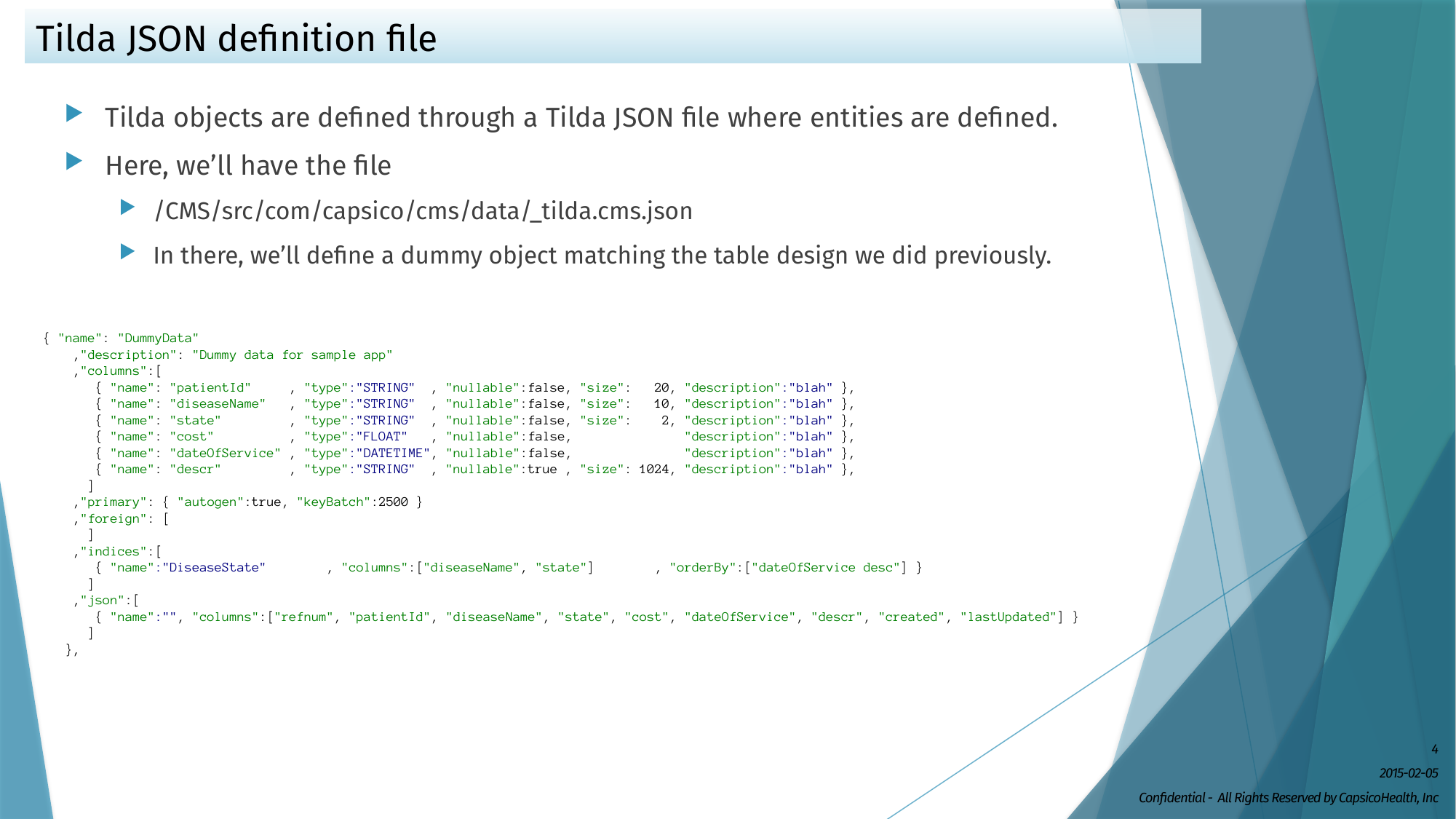

# Tilda JSON definition file
Tilda objects are defined through a Tilda JSON file where entities are defined.
Here, we’ll have the file
/CMS/src/com/capsico/cms/data/_tilda.cms.json
In there, we’ll define a dummy object matching the table design we did previously.
 { "name": "DummyData"
     ,"description": "Dummy data for sample app"
     ,"columns":[
        { "name": "patientId"     , "type":"STRING"  , "nullable":false, "size":   20, "description":"blah" },
        { "name": "diseaseName"   , "type":"STRING"  , "nullable":false, "size":   10, "description":"blah" },
        { "name": "state"         , "type":"STRING"  , "nullable":false, "size":    2, "description":"blah" },
        { "name": "cost"          , "type":"FLOAT"   , "nullable":false,               "description":"blah" },
        { "name": "dateOfService" , "type":"DATETIME", "nullable":false,               "description":"blah" },
        { "name": "descr"         , "type":"STRING"  , "nullable":true , "size": 1024, "description":"blah" },
       ]
     ,"primary": { "autogen":true, "keyBatch":2500 }
     ,"foreign": [
       ]
     ,"indices":[
        { "name":"DiseaseState"        , "columns":["diseaseName", "state"]        , "orderBy":["dateOfService desc"] }
       ]
     ,"json":[
        { "name":"", "columns":["refnum", "patientId", "diseaseName", "state", "cost", "dateOfService", "descr", "created", "lastUpdated"] }
       ]
    },
4
2015-02-05
Confidential -  All Rights Reserved by CapsicoHealth, Inc